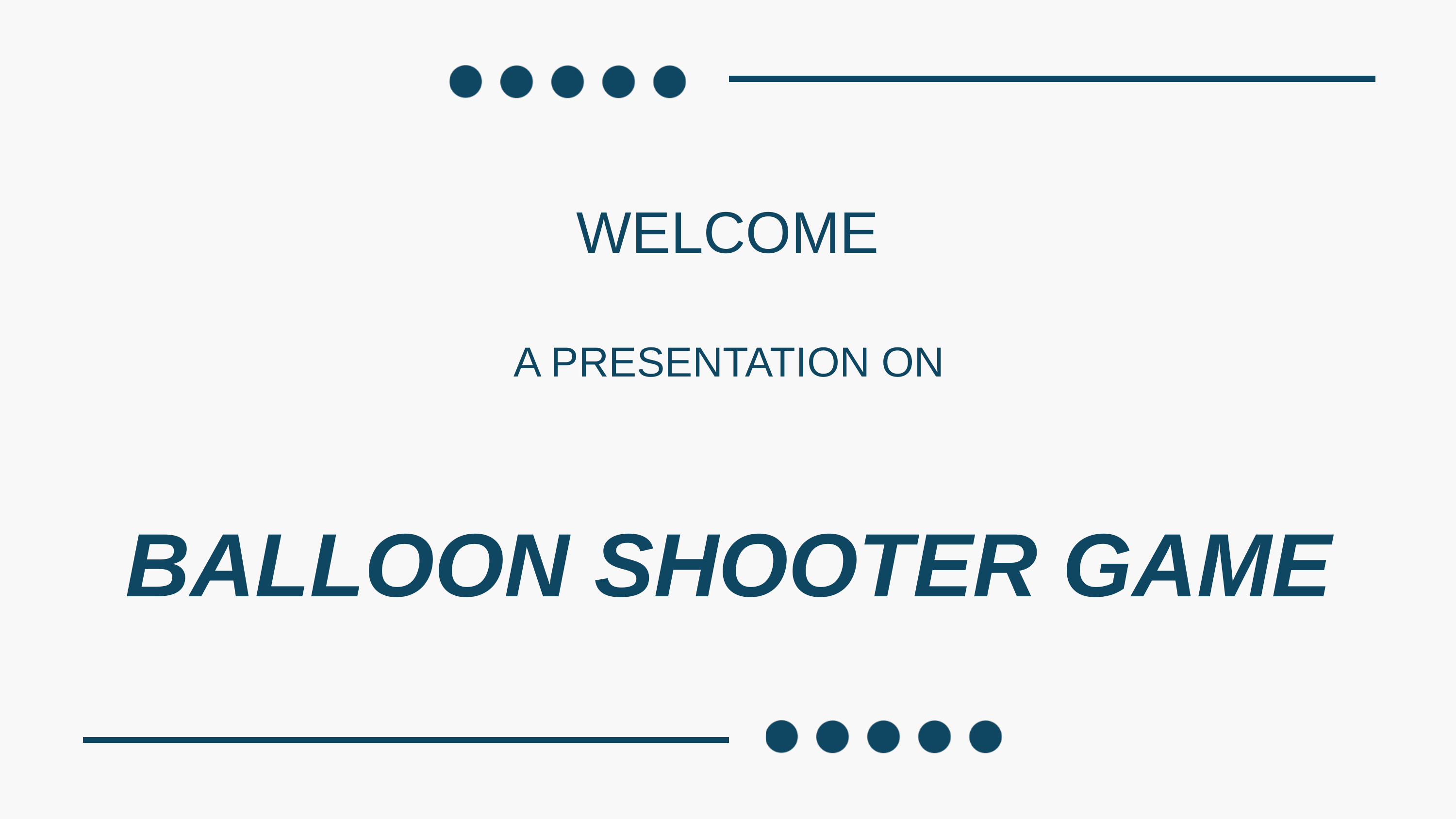

WELCOME
A PRESENTATION ON
BALLOON SHOOTER GAME